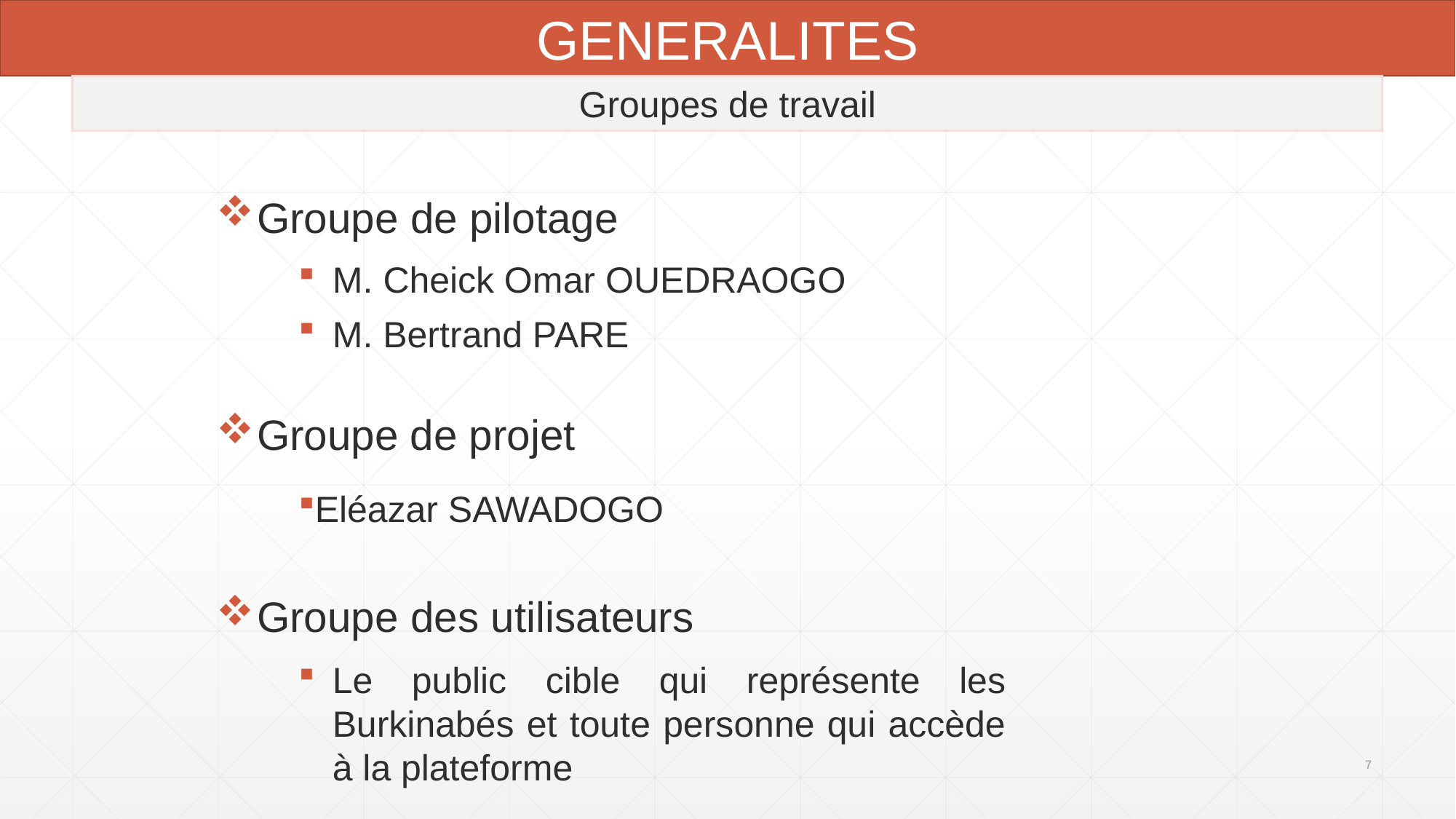

GENERALITES
Groupes de travail
Groupe de pilotage
M. Cheick Omar OUEDRAOGO
M. Bertrand PARE
Groupe de projet
Eléazar SAWADOGO
Groupe des utilisateurs
Le public cible qui représente les Burkinabés et toute personne qui accède à la plateforme
7